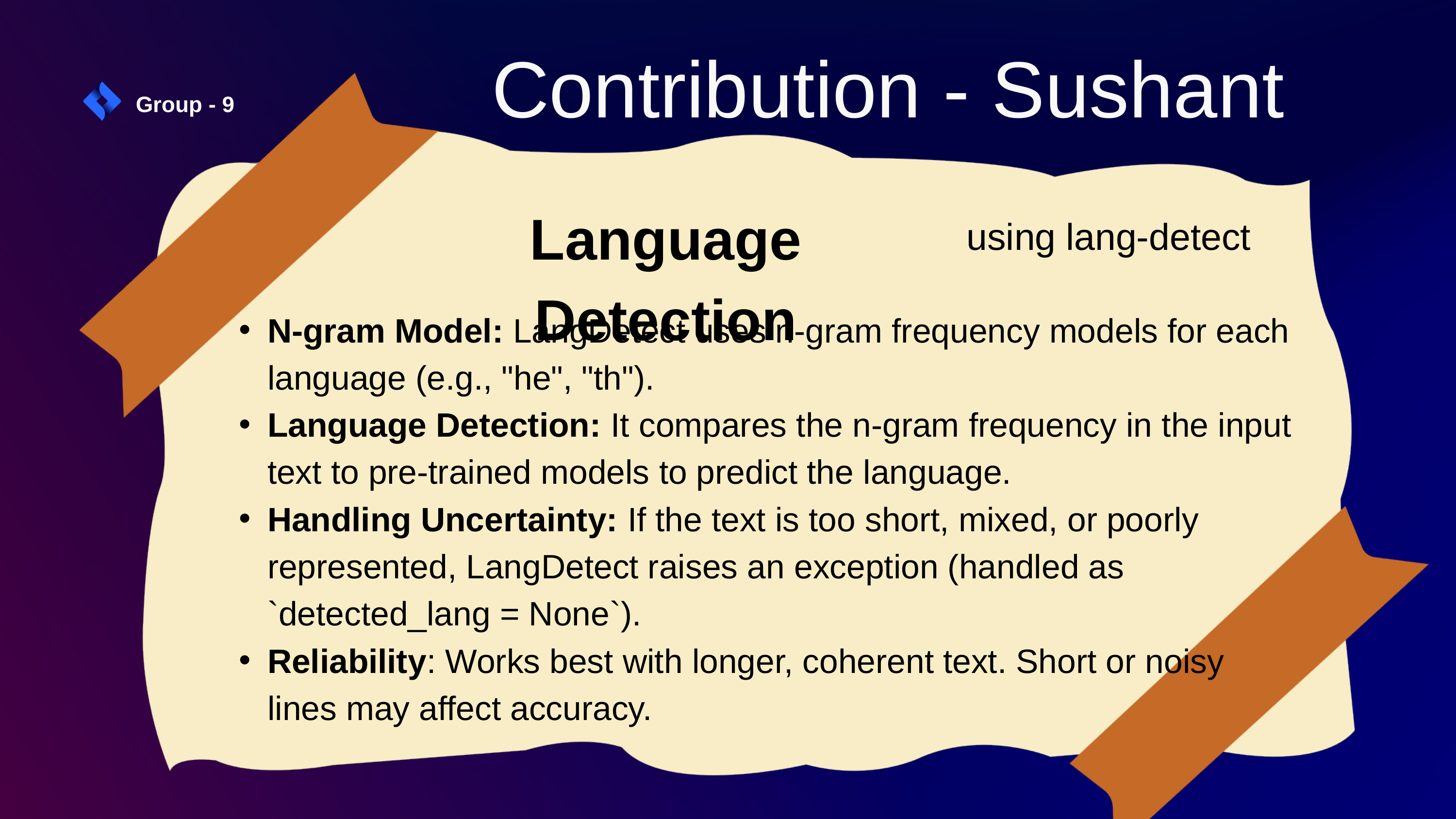

Contribution - Sushant

Group - 9
Language Detection
using lang-detect
N-gram Model: LangDetect uses n-gram frequency models for each language (e.g., "he", "th").
Language Detection: It compares the n-gram frequency in the input text to pre-trained models to predict the language.
Handling Uncertainty: If the text is too short, mixed, or poorly represented, LangDetect raises an exception (handled as `detected_lang = None`).
Reliability: Works best with longer, coherent text. Short or noisy lines may affect accuracy.